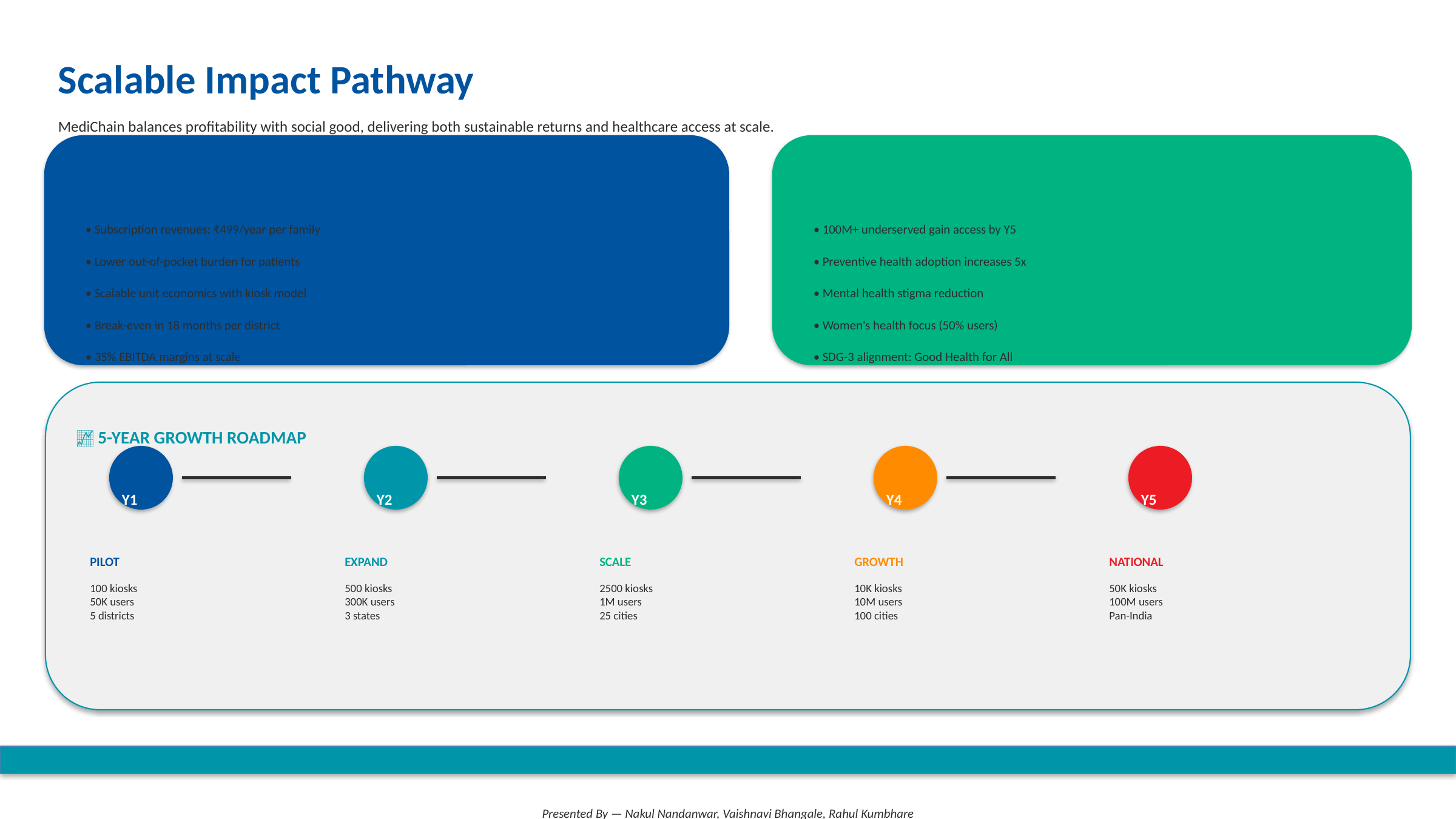

Scalable Impact Pathway

MediChain balances profitability with social good, delivering both sustainable returns and healthcare access at scale.

💰 ECONOMIC IMPACT

🌍 SOCIAL IMPACT

• Subscription revenues: ₹499/year per family

• 100M+ underserved gain access by Y5

• Lower out-of-pocket burden for patients

• Preventive health adoption increases 5x

• Scalable unit economics with kiosk model

• Mental health stigma reduction

• Break-even in 18 months per district

• Women's health focus (50% users)

• 35% EBITDA margins at scale

• SDG-3 alignment: Good Health for All

📈 5-YEAR GROWTH ROADMAP

Y1

Y2

Y3

Y4

Y5

PILOT

EXPAND

SCALE

GROWTH

NATIONAL

100 kiosks
50K users
5 districts

500 kiosks
300K users
3 states

2500 kiosks
1M users
25 cities

10K kiosks
10M users
100 cities

50K kiosks
100M users
Pan-India

Scalable, sustainable, socially impactful disruption for Bharat.

Presented By — Nakul Nandanwar, Vaishnavi Bhangale, Rahul Kumbhare